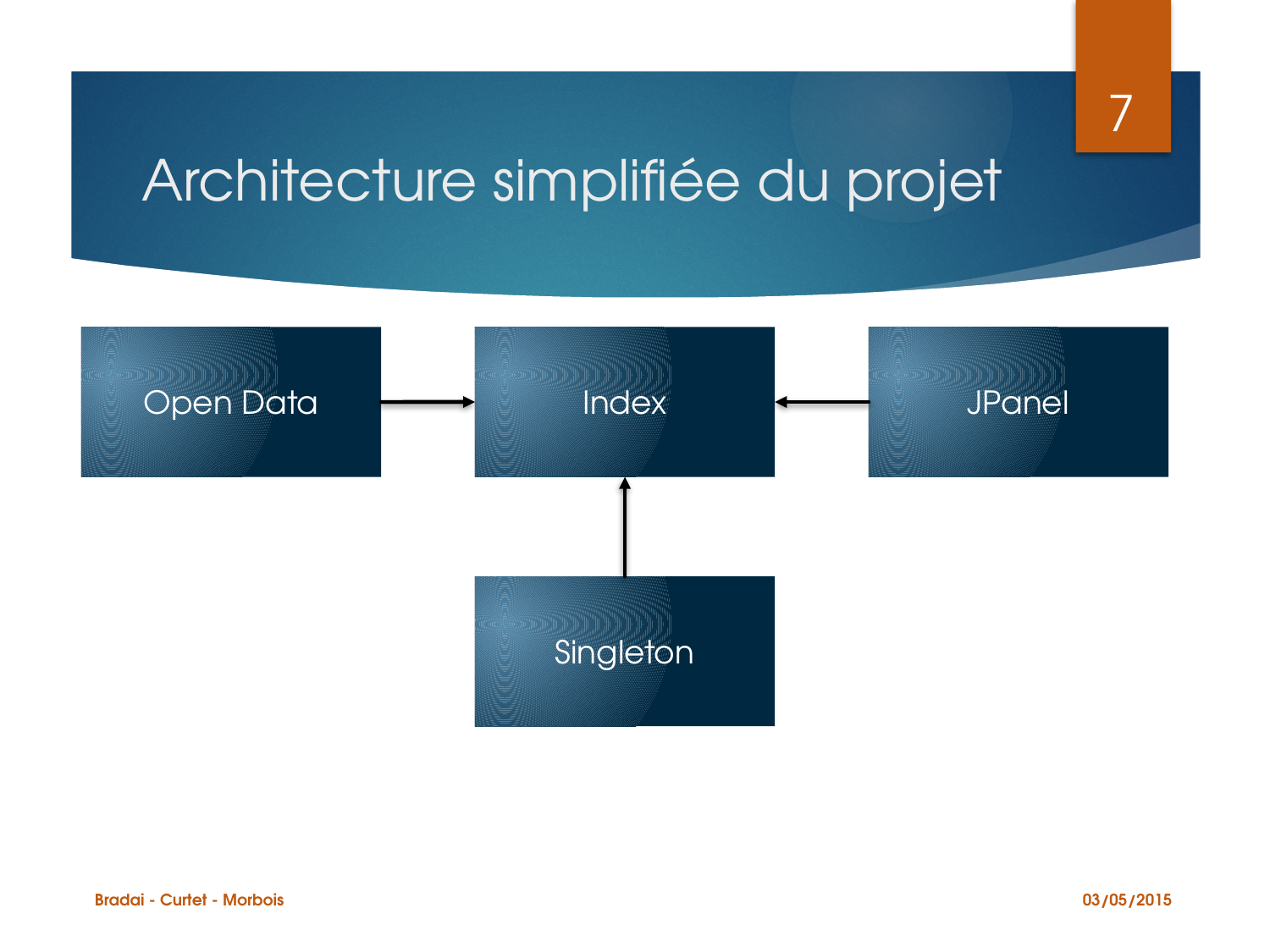

7
# Architecture simplifiée du projet
Index
JPanel
Open Data
Singleton
Bradai - Curtet - Morbois
03/05/2015